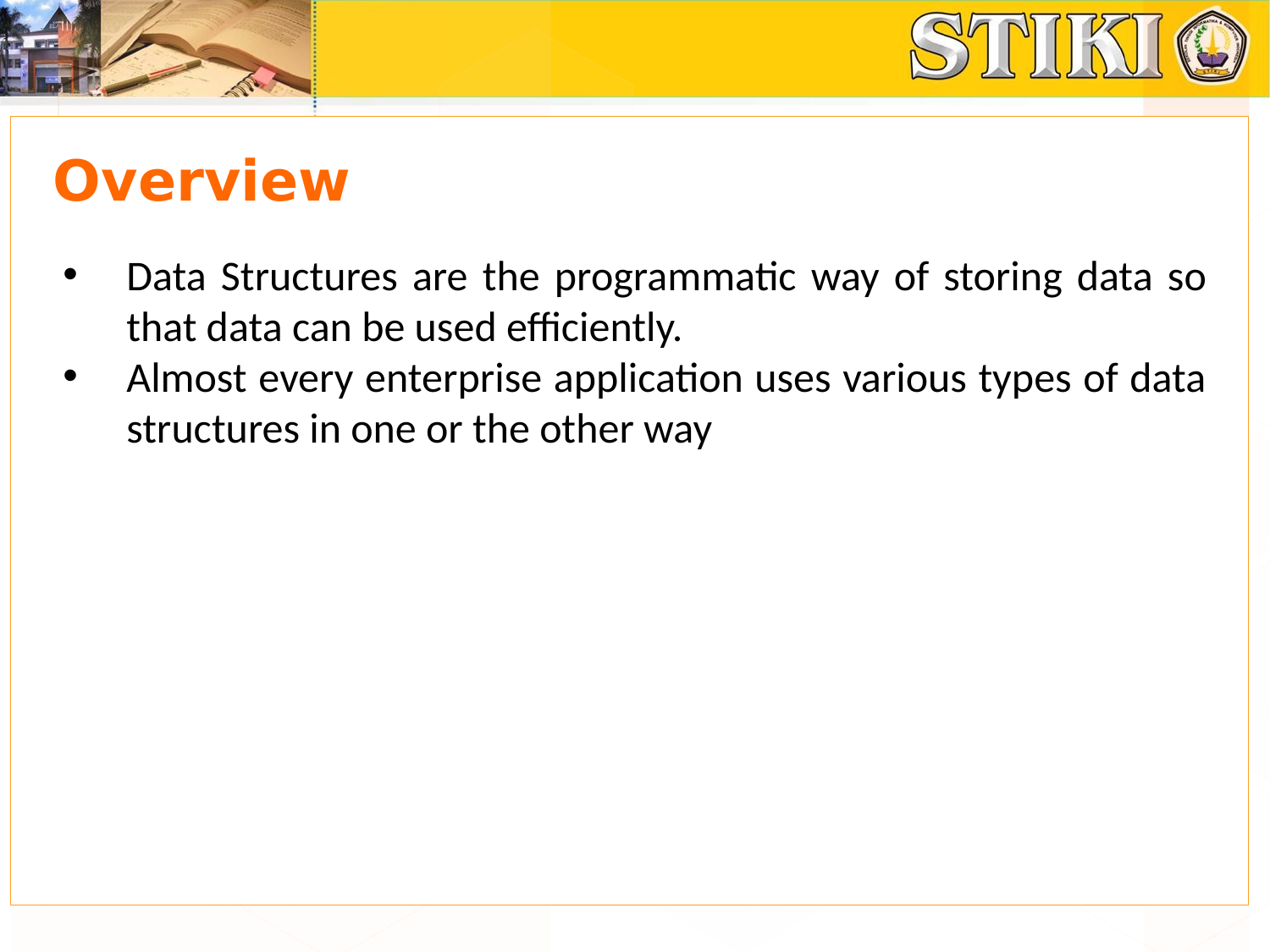

# Overview
Data Structures are the programmatic way of storing data so that data can be used efficiently.
Almost every enterprise application uses various types of data structures in one or the other way